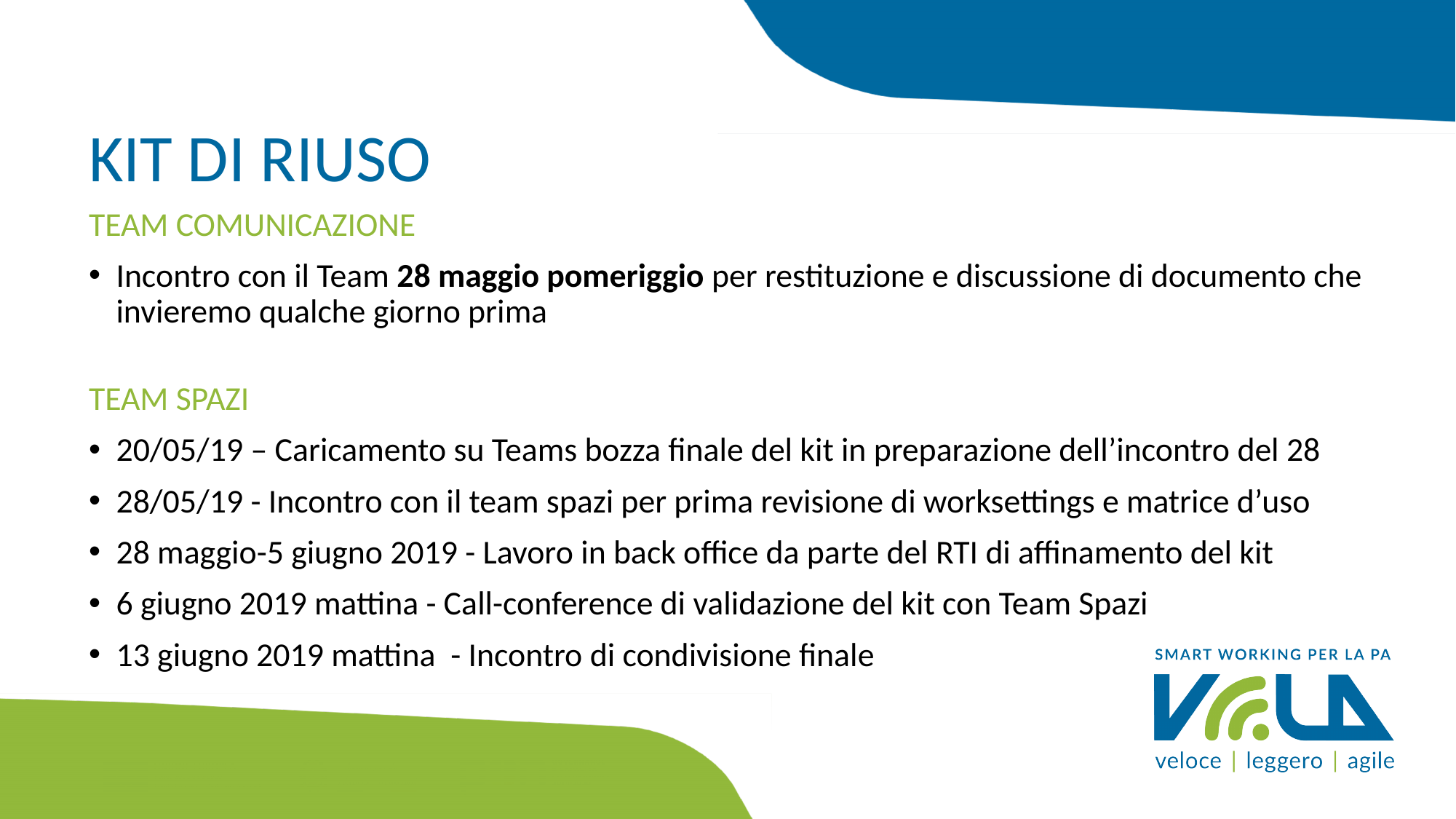

# KIT DI RIUSO
TEAM COMUNICAZIONE
Incontro con il Team 28 maggio pomeriggio per restituzione e discussione di documento che invieremo qualche giorno prima
TEAM SPAZI
20/05/19 – Caricamento su Teams bozza finale del kit in preparazione dell’incontro del 28
28/05/19 - Incontro con il team spazi per prima revisione di worksettings e matrice d’uso
28 maggio-5 giugno 2019 - Lavoro in back office da parte del RTI di affinamento del kit
6 giugno 2019 mattina - Call-conference di validazione del kit con Team Spazi
13 giugno 2019 mattina  - Incontro di condivisione finale